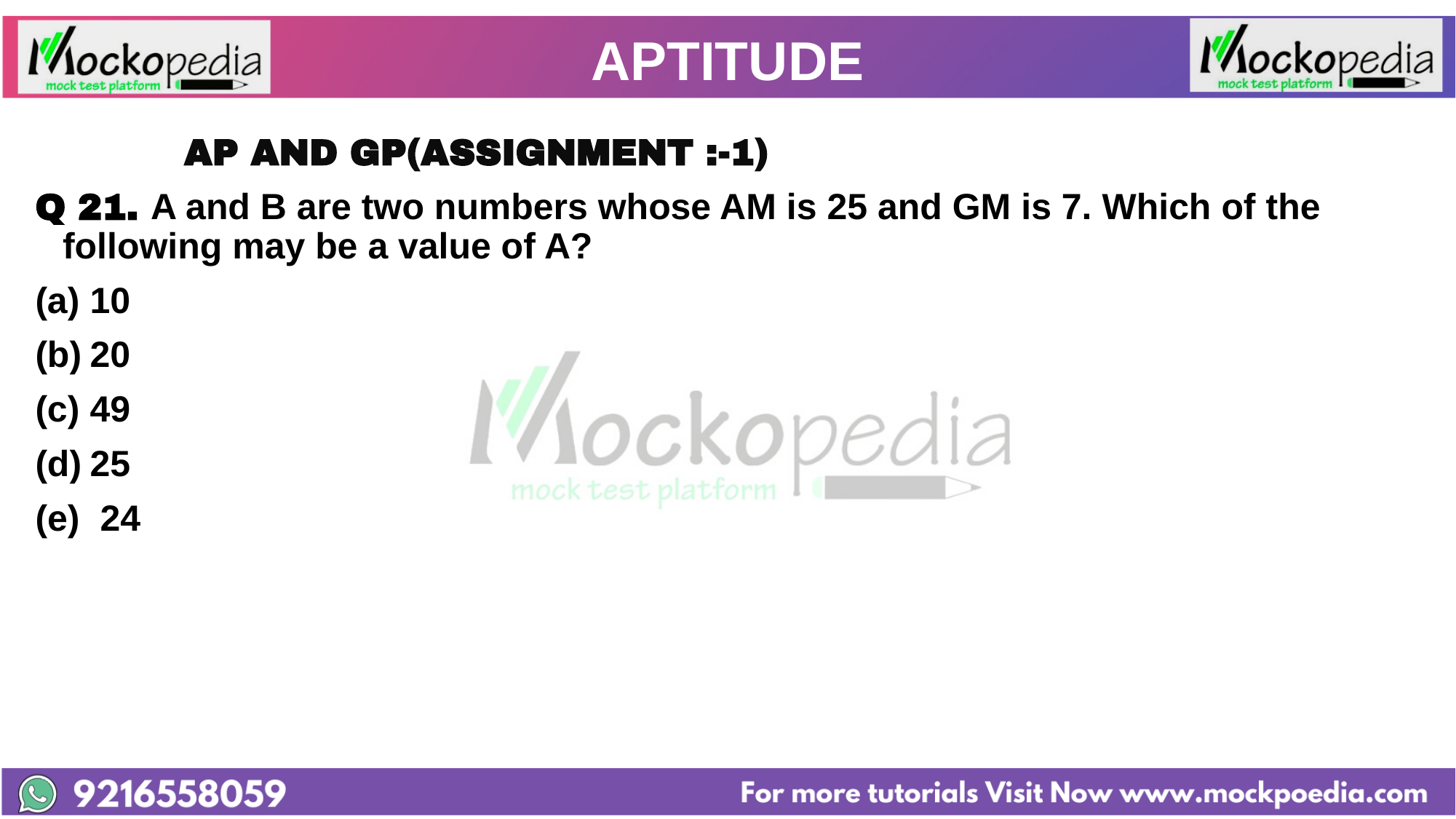

# APTITUDE
		 AP AND GP(ASSIGNMENT :-1)
Q 21. A and B are two numbers whose AM is 25 and GM is 7. Which of the following may be a value of A?
10
20
49
25
(e)  24